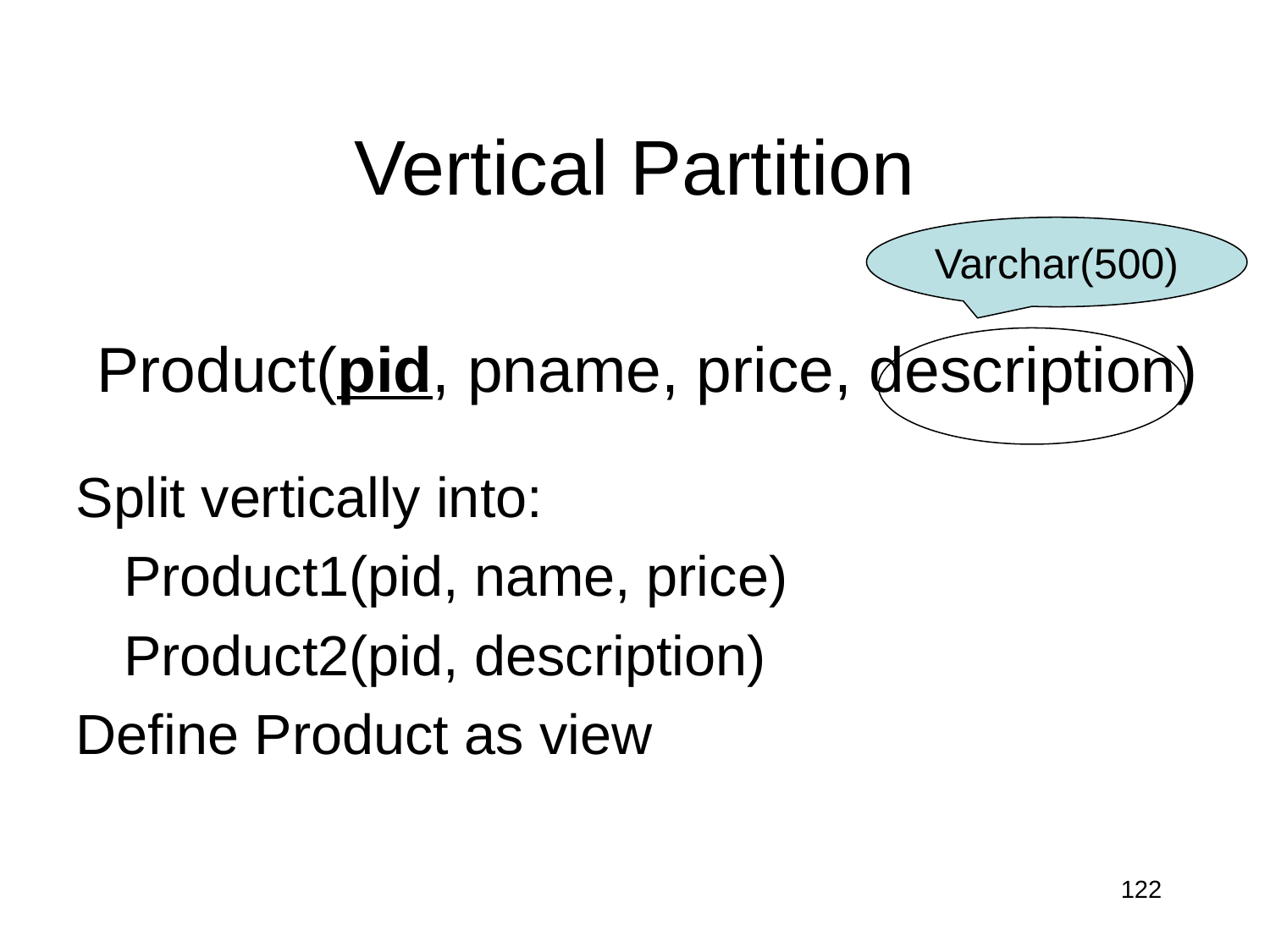

# Vertical Partition
Varchar(500)
Product(pid, pname, price, description)

Split vertically into:
	Product1(pid, name, price)
	Product2(pid, description)
Define Product as view

122